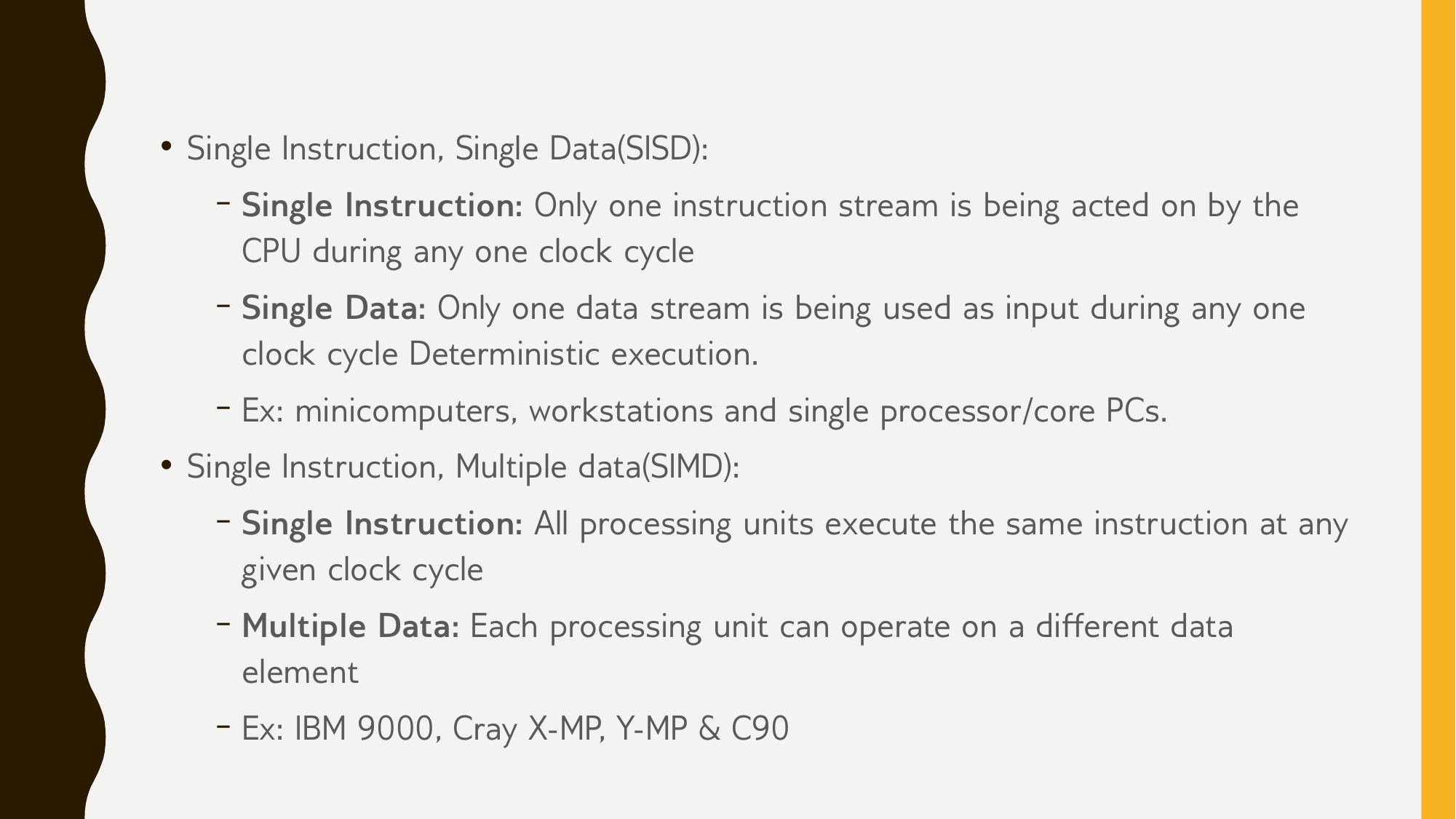

Single Instruction, Single Data(SISD):
Single Instruction: Only one instruction stream is being acted on by the CPU during any one clock cycle
Single Data: Only one data stream is being used as input during any one clock cycle Deterministic execution.
Ex: minicomputers, workstations and single processor/core PCs.
Single Instruction, Multiple data(SIMD):
Single Instruction: All processing units execute the same instruction at any given clock cycle
Multiple Data: Each processing unit can operate on a different data element
Ex: IBM 9000, Cray X-MP, Y-MP & C90